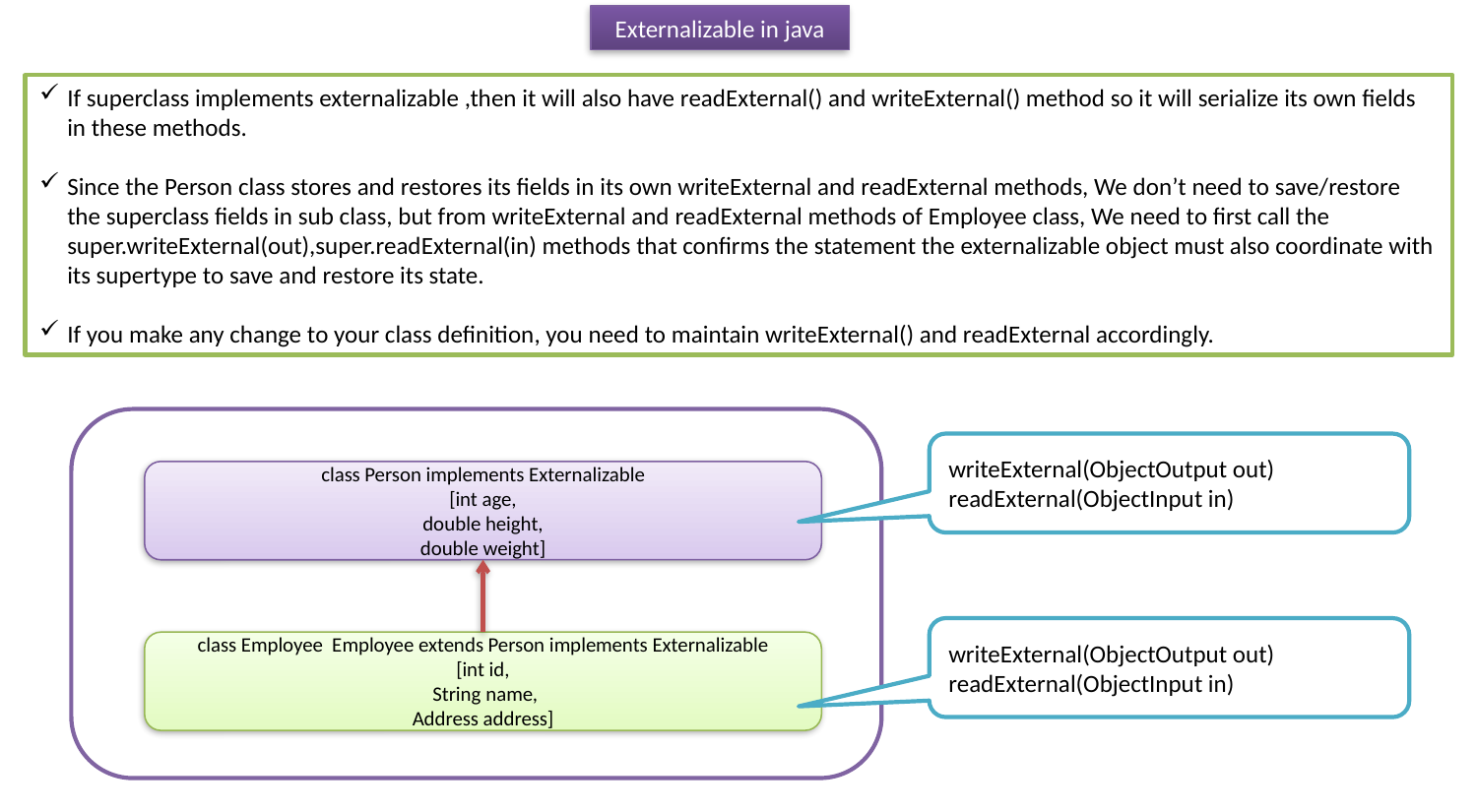

Externalizable in java

If superclass implements externalizable ,then it will also have readExternal() and writeExternal() method so it will serialize its own fields in these methods.

Since the Person class stores and restores its fields in its own writeExternal and readExternal methods, We don’t need to save/restore the superclass fields in sub class, but from writeExternal and readExternal methods of Employee class, We need to first call the super.writeExternal(out),super.readExternal(in) methods that confirms the statement the externalizable object must also coordinate with its supertype to save and restore its state.

If you make any change to your class definition, you need to maintain writeExternal() and readExternal accordingly.

writeExternal(ObjectOutput out)
readExternal(ObjectInput in)
class Person implements Externalizable
[int age,
double height,
double weight]
writeExternal(ObjectOutput out)
readExternal(ObjectInput in)
class Employee  Employee extends Person implements Externalizable
[int id,
 String name,
Address address]